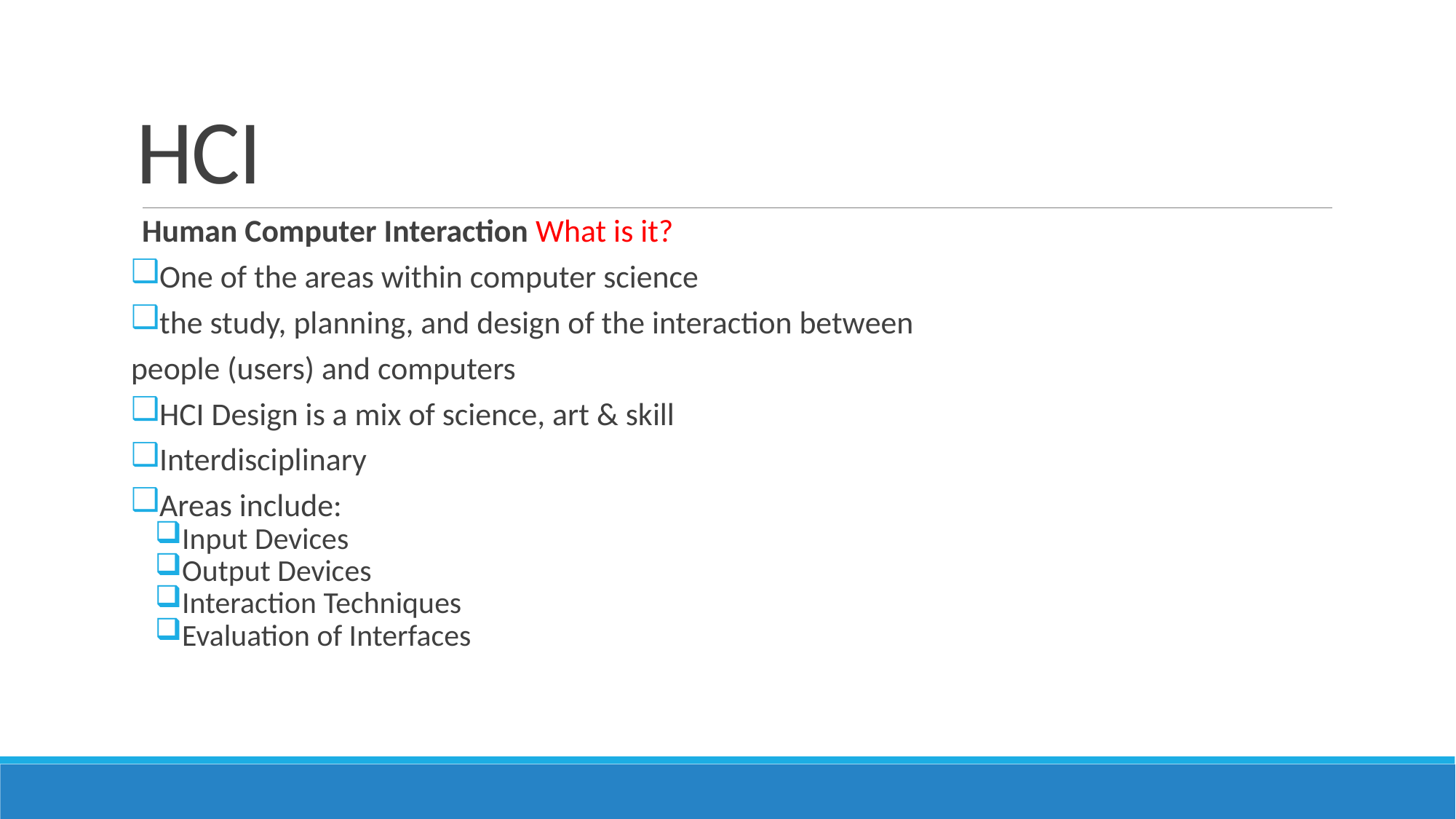

# HCI
Human Computer Interaction What is it?
One of the areas within computer science
the study, planning, and design of the interaction between
people (users) and computers
HCI Design is a mix of science, art & skill
Interdisciplinary
Areas include:
Input Devices
Output Devices
Interaction Techniques
Evaluation of Interfaces